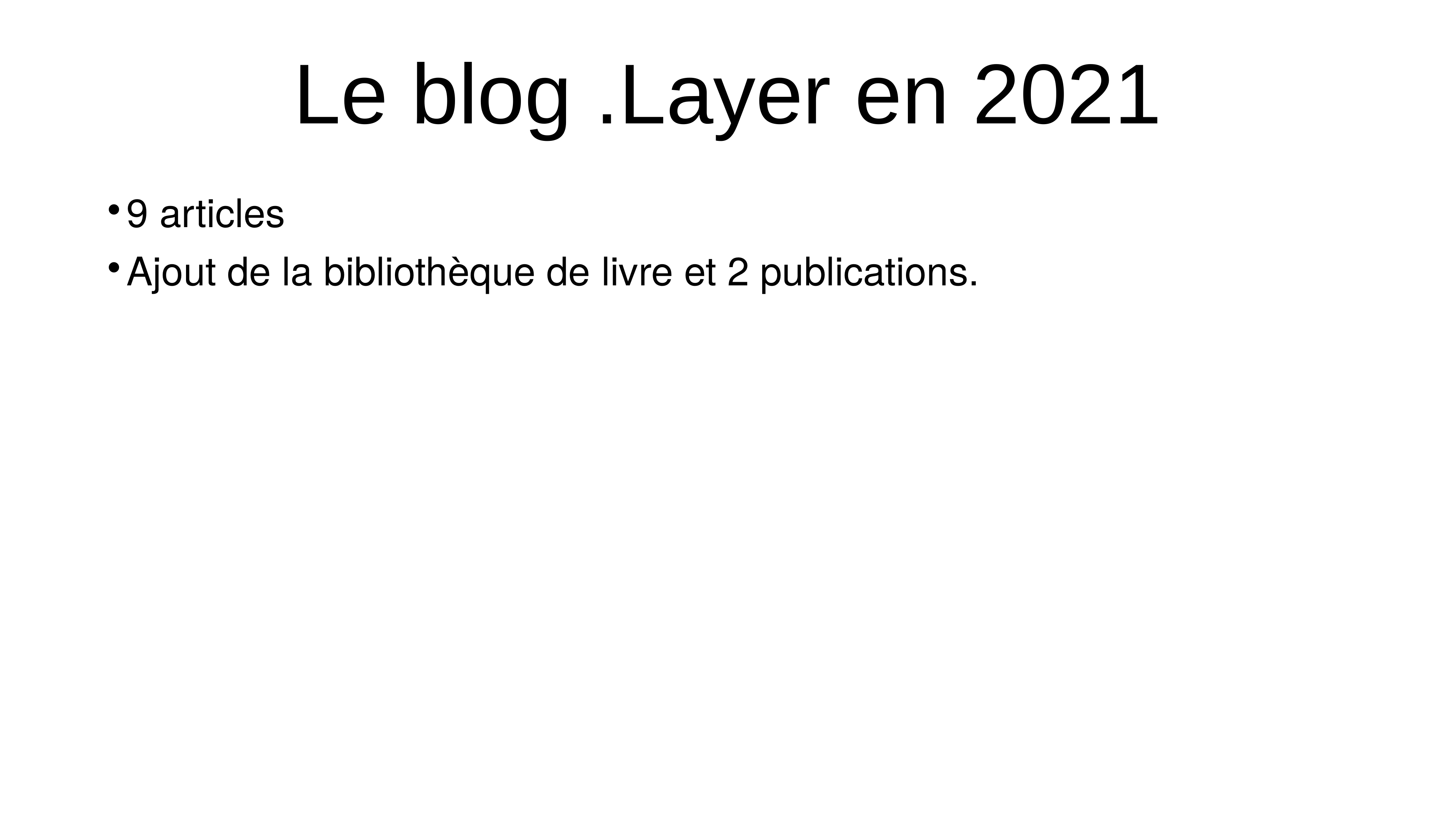

Le blog .Layer en 2021
9 articles
Ajout de la bibliothèque de livre et 2 publications.